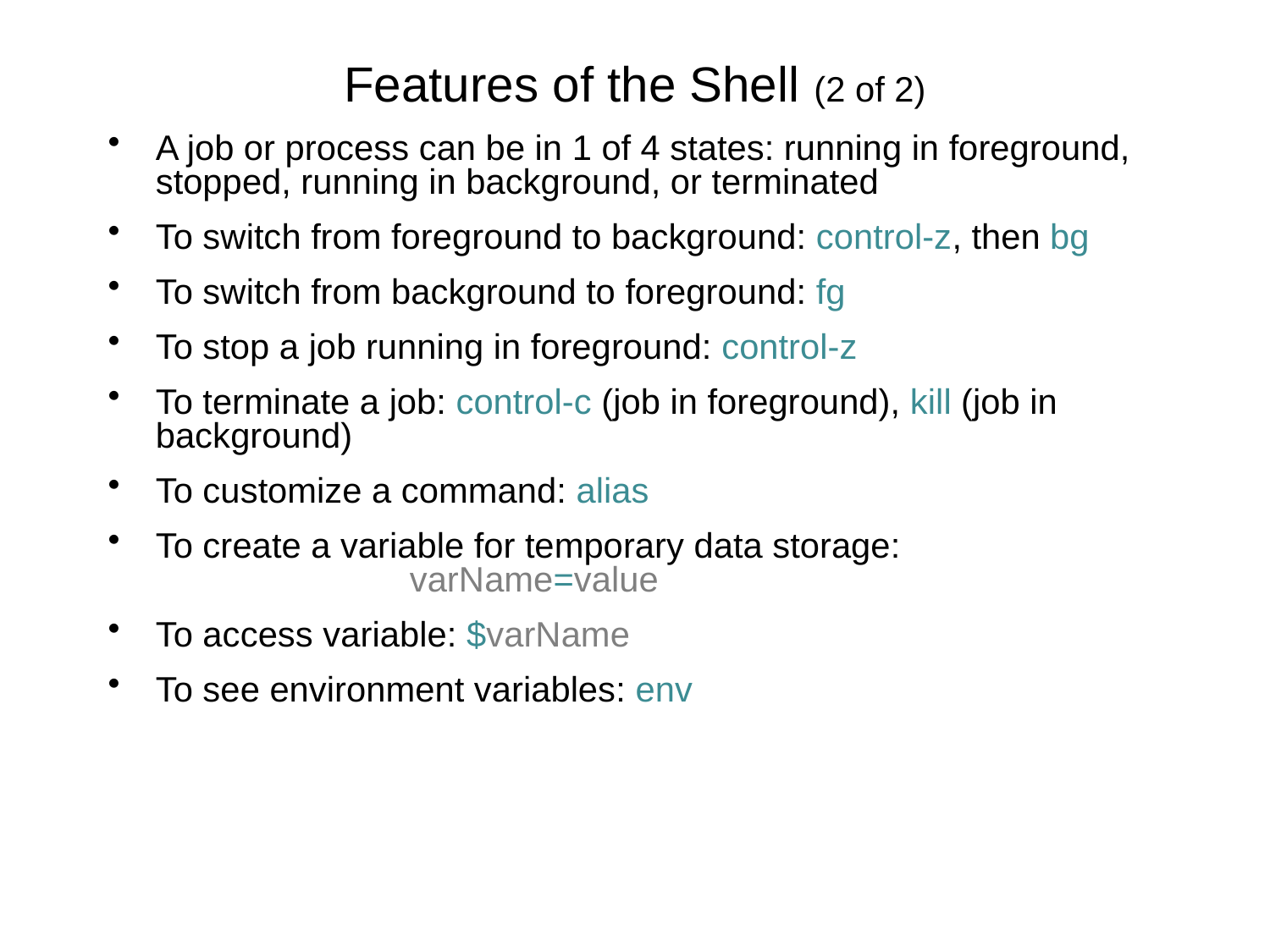

# Features of the Shell (2 of 2)
A job or process can be in 1 of 4 states: running in foreground, stopped, running in background, or terminated
To switch from foreground to background: control-z, then bg
To switch from background to foreground: fg
To stop a job running in foreground: control-z
To terminate a job: control-c (job in foreground), kill (job in background)
To customize a command: alias
To create a variable for temporary data storage:                       		varName=value
To access variable: $varName
To see environment variables: env